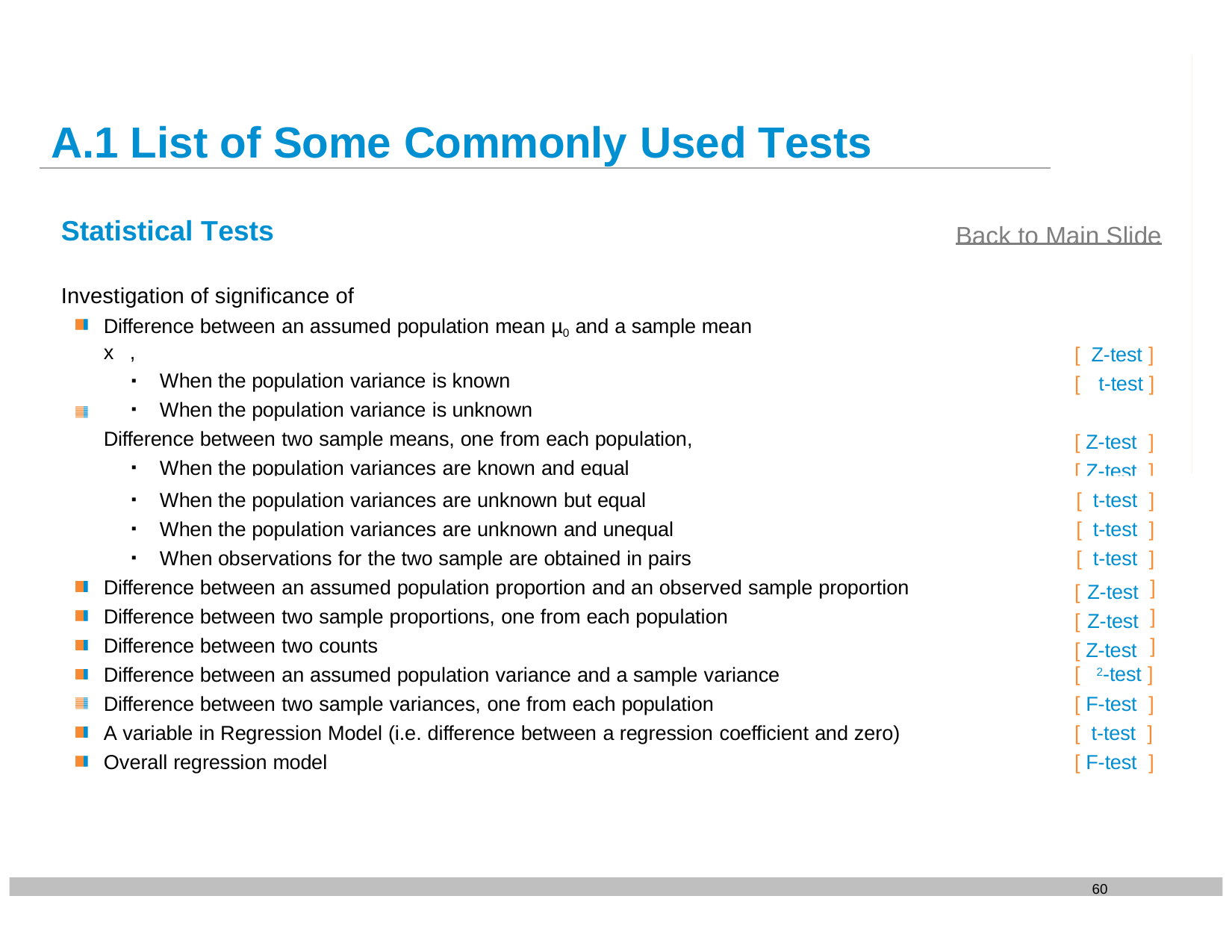

# A.1 List of Some Commonly Used Tests
Statistical Tests
Back to Main Slide

Investigation of significance of
Difference between an assumed population mean µ0  and a sample mean x   ,
When the population variance is known
When the population variance is unknown
Difference between two sample means, one from each population,
When the population variances are known and equal
When the population variances are known and unequal

[  Z-test ]
[	t-test ]

[ Z-test  ]
[ Z-test  ]

When the population variances are unknown but equal
When the population variances are unknown and unequal
When observations for the two sample are obtained in pairs
Difference between an assumed population proportion and an observed sample proportion Difference between two sample proportions, one from each population
Difference between two counts
Difference between an assumed population variance and a sample variance Difference between two sample variances, one from each population
A variable in Regression Model (i.e. difference between a regression coefficient and zero) Overall regression model
[  t-test  ]
[  t-test  ]
[  t-test  ]
]
]
]
[ Z-test [ Z-test [ Z-test

[  2-test ]

[ F-test  ]
[  t-test  ]
[ F-test  ]

60